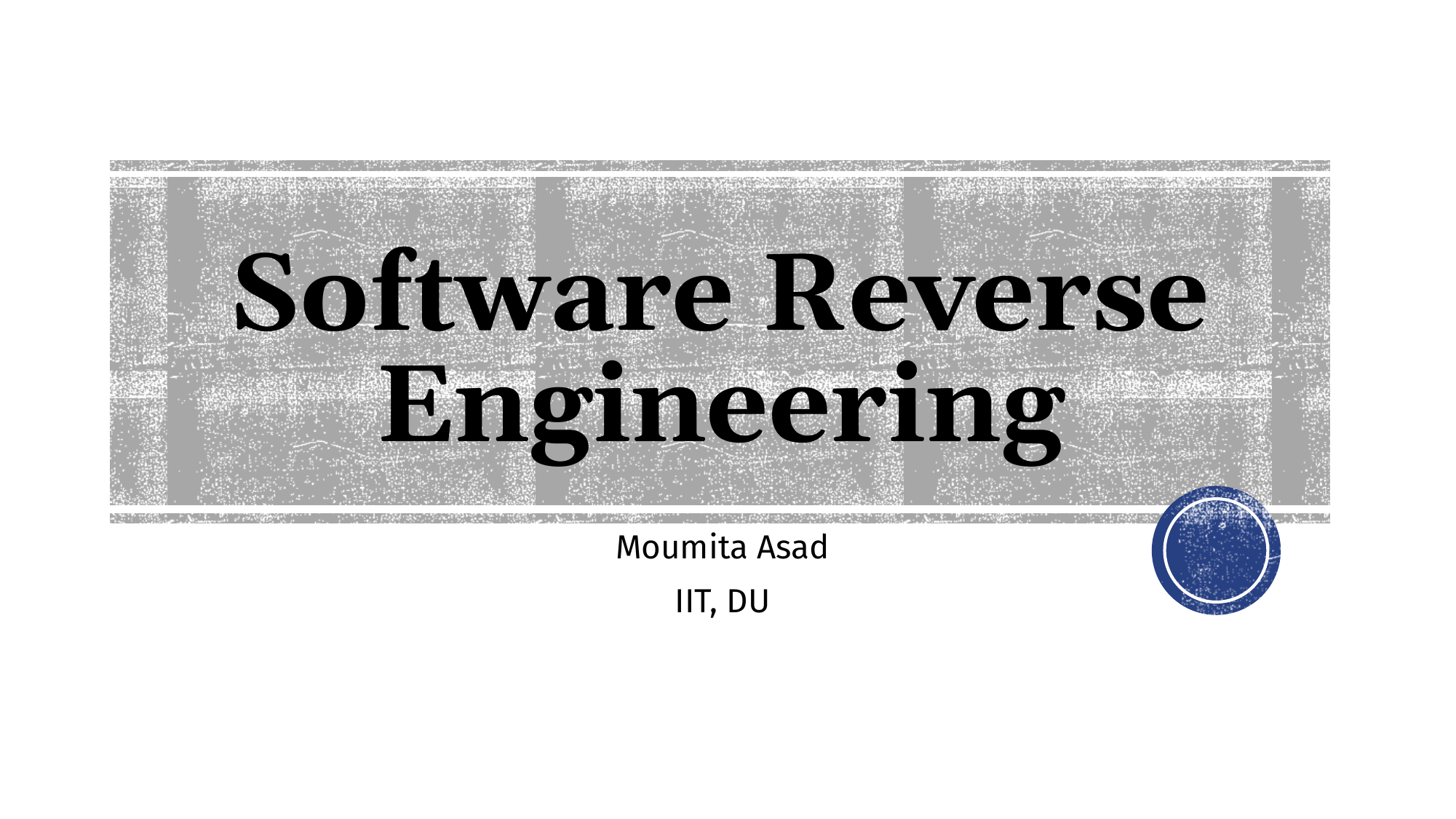

# Software Reverse Engineering
Moumita Asad
IIT, DU